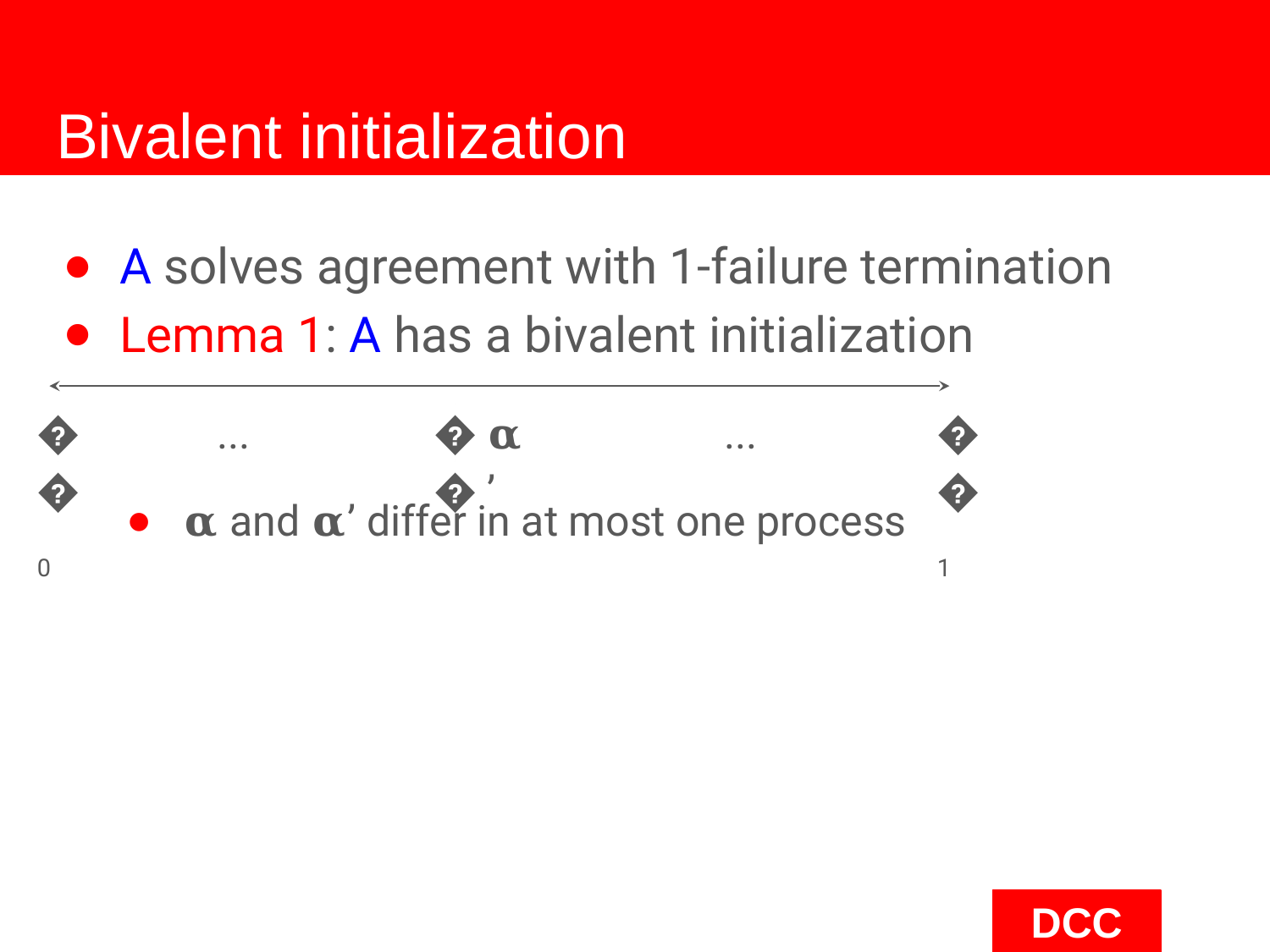

# Bivalent initialization
A solves agreement with 1-failure termination
Lemma 1: A has a bivalent initialization

𝛂 and 𝛂’ differ in at most one process

𝛂0
...
𝛂
𝛂’
...
𝛂1